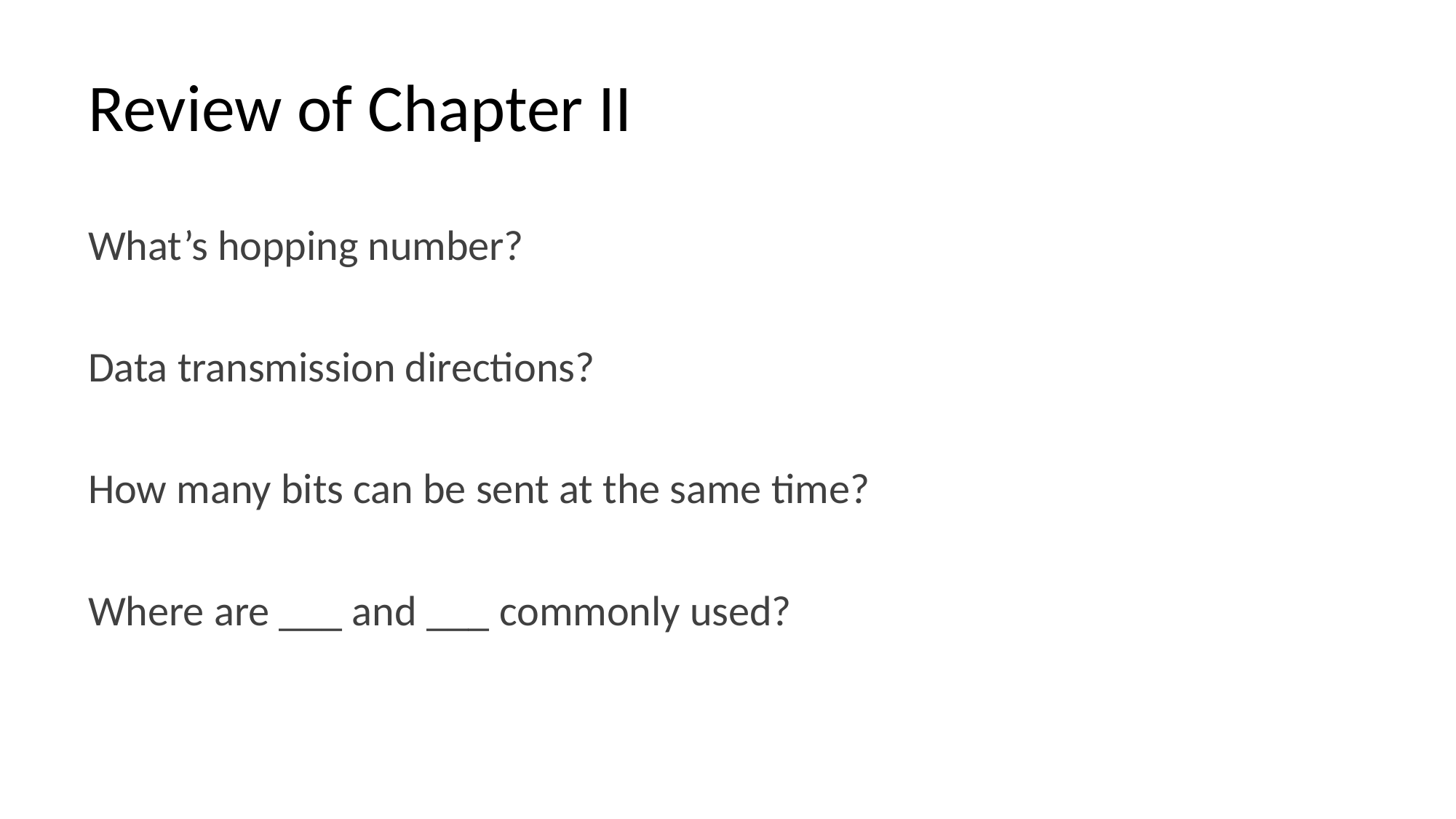

# Review of Chapter II
What’s hopping number?

Data transmission directions?

How many bits can be sent at the same time?

Where are ___ and ___ commonly used?